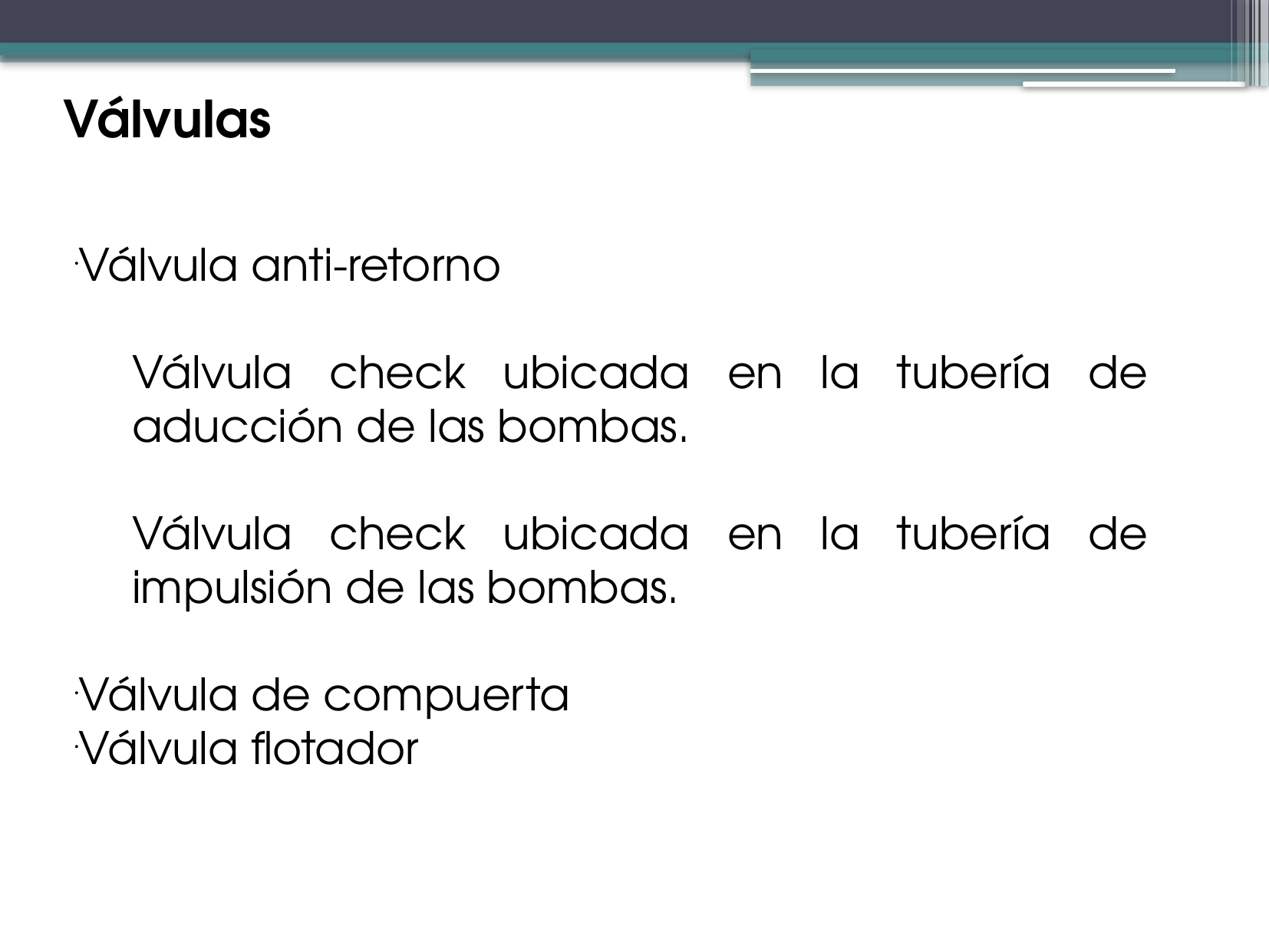

Válvulas

Válvula anti-retorno

Válvula check ubicada en la tubería de aducción de las bombas.

Válvula check ubicada en la tubería de impulsión de las bombas.

Válvula de compuerta
Válvula flotador